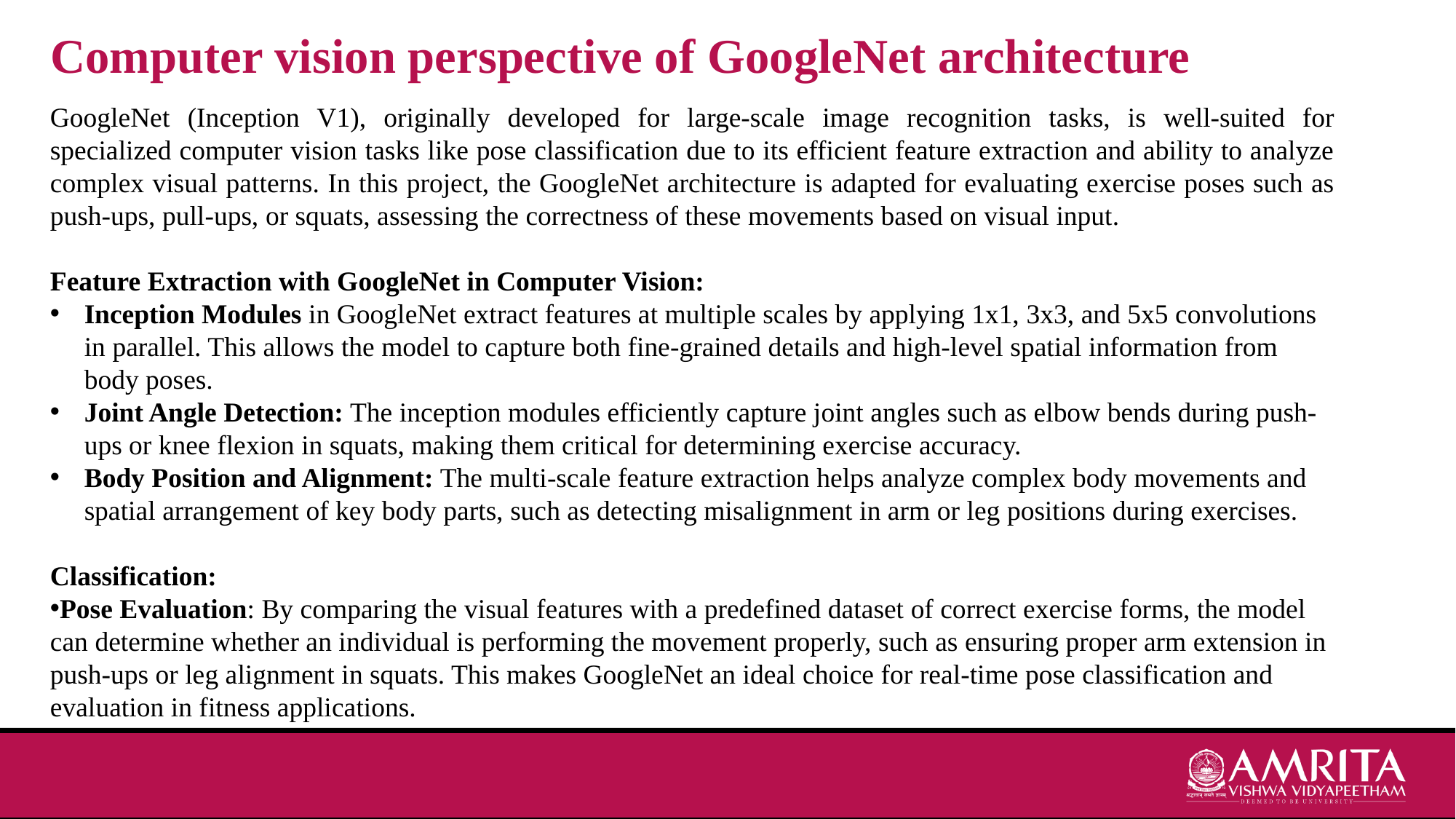

Computer vision perspective of GoogleNet architecture
GoogleNet (Inception V1), originally developed for large-scale image recognition tasks, is well-suited for specialized computer vision tasks like pose classification due to its efficient feature extraction and ability to analyze complex visual patterns. In this project, the GoogleNet architecture is adapted for evaluating exercise poses such as push-ups, pull-ups, or squats, assessing the correctness of these movements based on visual input.

Feature Extraction with GoogleNet in Computer Vision:
Inception Modules in GoogleNet extract features at multiple scales by applying 1x1, 3x3, and 5x5 convolutions in parallel. This allows the model to capture both fine-grained details and high-level spatial information from body poses.
Joint Angle Detection: The inception modules efficiently capture joint angles such as elbow bends during push-ups or knee flexion in squats, making them critical for determining exercise accuracy.
Body Position and Alignment: The multi-scale feature extraction helps analyze complex body movements and spatial arrangement of key body parts, such as detecting misalignment in arm or leg positions during exercises.

Classification:
Pose Evaluation: By comparing the visual features with a predefined dataset of correct exercise forms, the model can determine whether an individual is performing the movement properly, such as ensuring proper arm extension in push-ups or leg alignment in squats. This makes GoogleNet an ideal choice for real-time pose classification and evaluation in fitness applications.